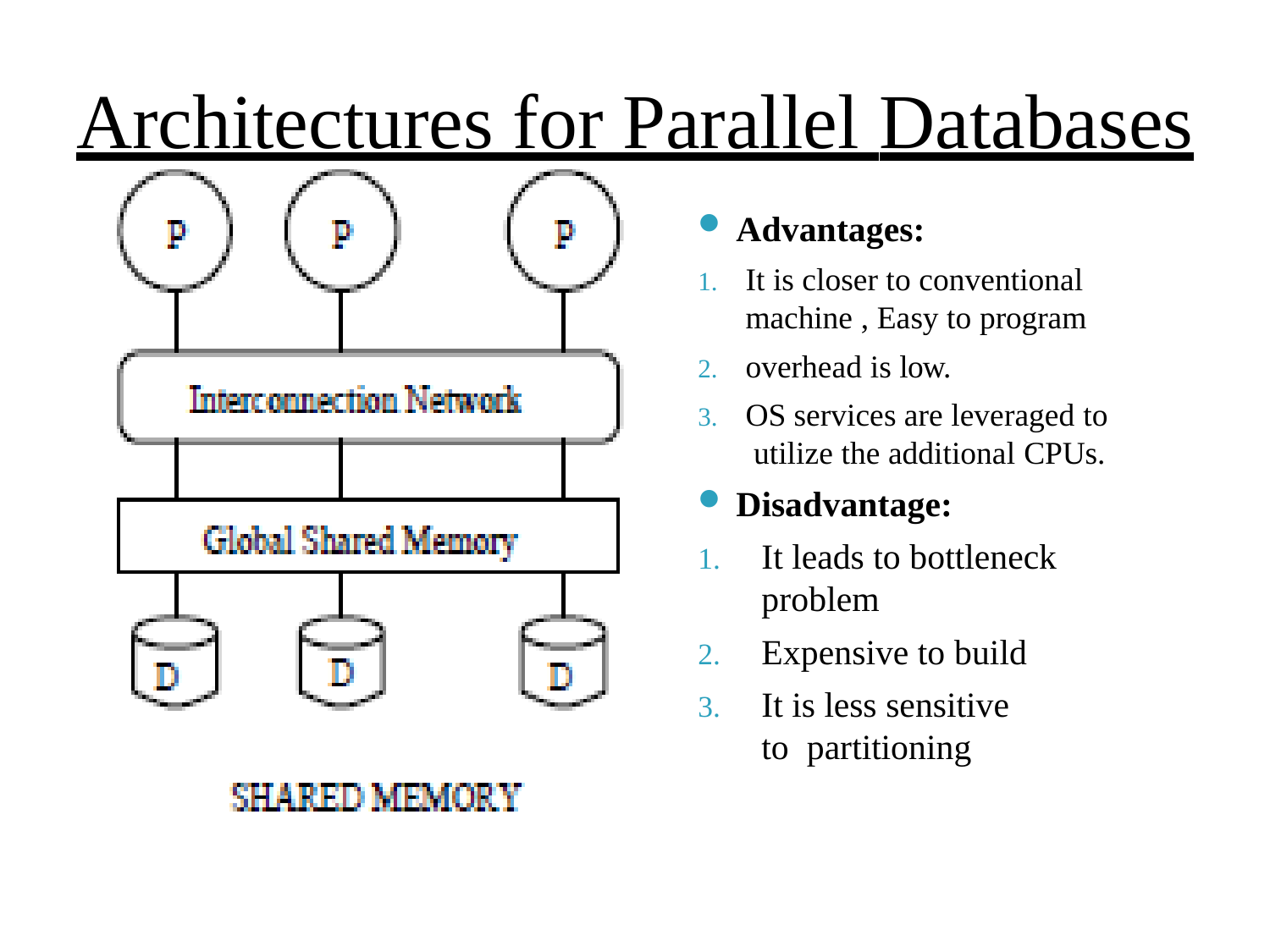

# Architectures for Parallel Databases

Advantages:
It is closer to conventional
machine , Easy to program
overhead is low.
OS services are leveraged to  utilize the additional CPUs.
Disadvantage:
It leads to bottleneck problem
Expensive to build
It is less sensitive to  partitioning